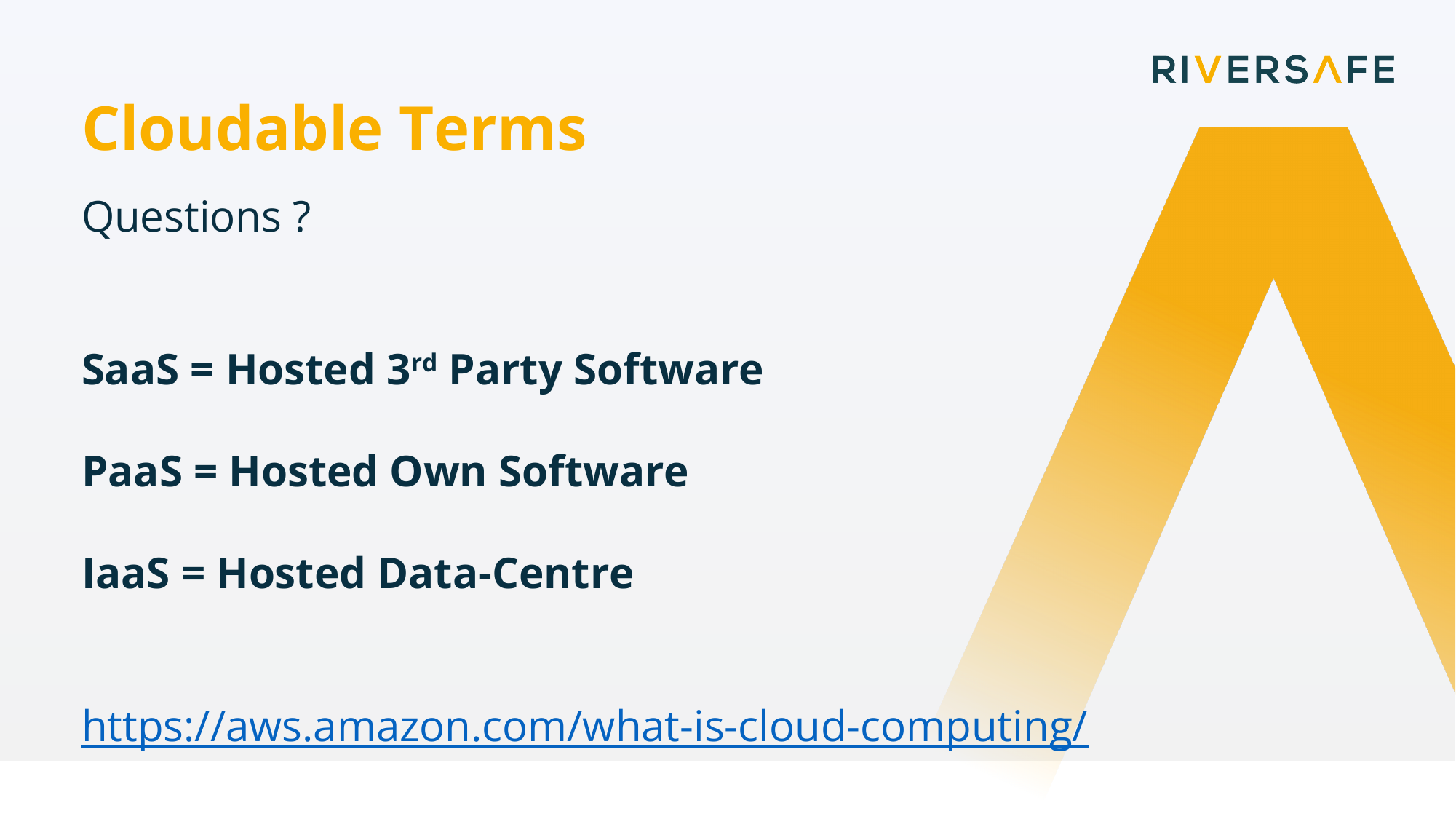

Cloudable Terms
Questions ?

SaaS = Hosted 3rd Party Software
PaaS = Hosted Own Software
IaaS = Hosted Data-Centre
https://aws.amazon.com/what-is-cloud-computing/